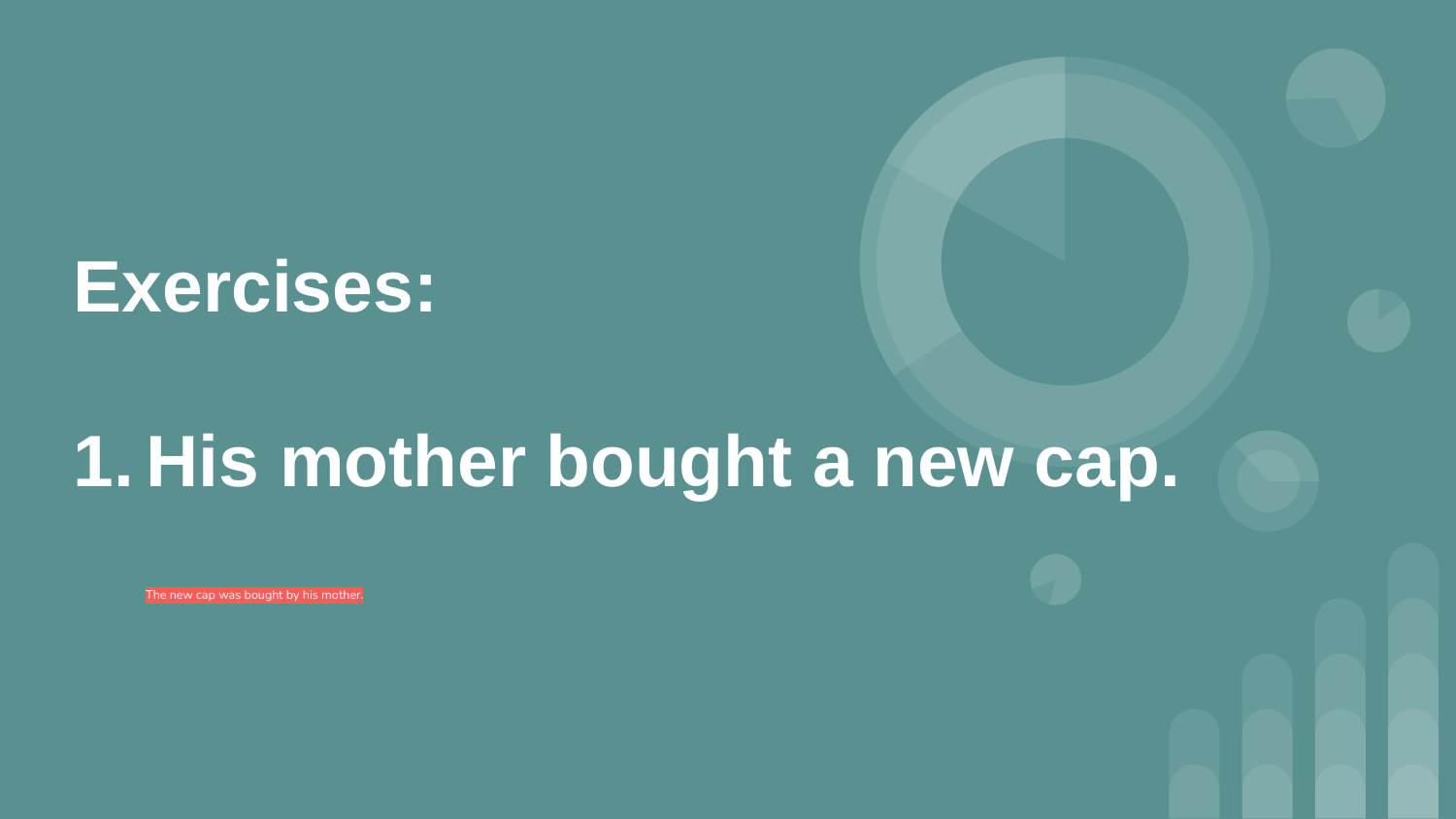

# Exercises:

His mother bought a new cap.

The new cap was bought by his mother.